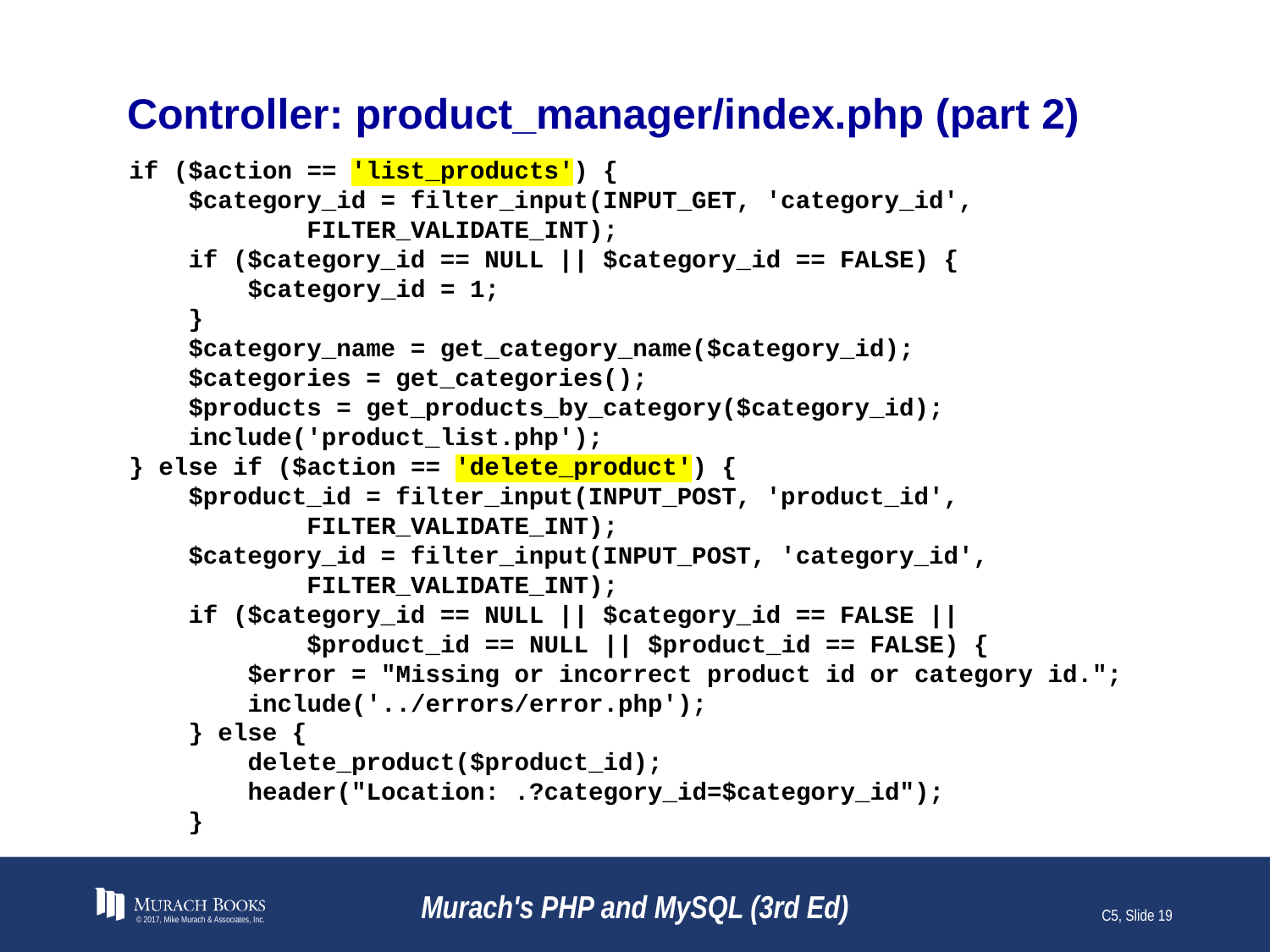

# Controller: product_manager/index.php (part 2)
if ($action == 'list_products') {
    $category_id = filter_input(INPUT_GET, 'category_id',
            FILTER_VALIDATE_INT);
    if ($category_id == NULL || $category_id == FALSE) {
        $category_id = 1;
    }
    $category_name = get_category_name($category_id);
    $categories = get_categories();
    $products = get_products_by_category($category_id);
    include('product_list.php');
} else if ($action == 'delete_product') {
    $product_id = filter_input(INPUT_POST, 'product_id',
            FILTER_VALIDATE_INT);
    $category_id = filter_input(INPUT_POST, 'category_id',
            FILTER_VALIDATE_INT);
    if ($category_id == NULL || $category_id == FALSE ||
            $product_id == NULL || $product_id == FALSE) {
        $error = "Missing or incorrect product id or category id.";
        include('../errors/error.php');
    } else {
        delete_product($product_id);
        header("Location: .?category_id=$category_id");
    }

© 2017, Mike Murach & Associates, Inc.
Murach's PHP and MySQL (3rd Ed)

C5, Slide 19